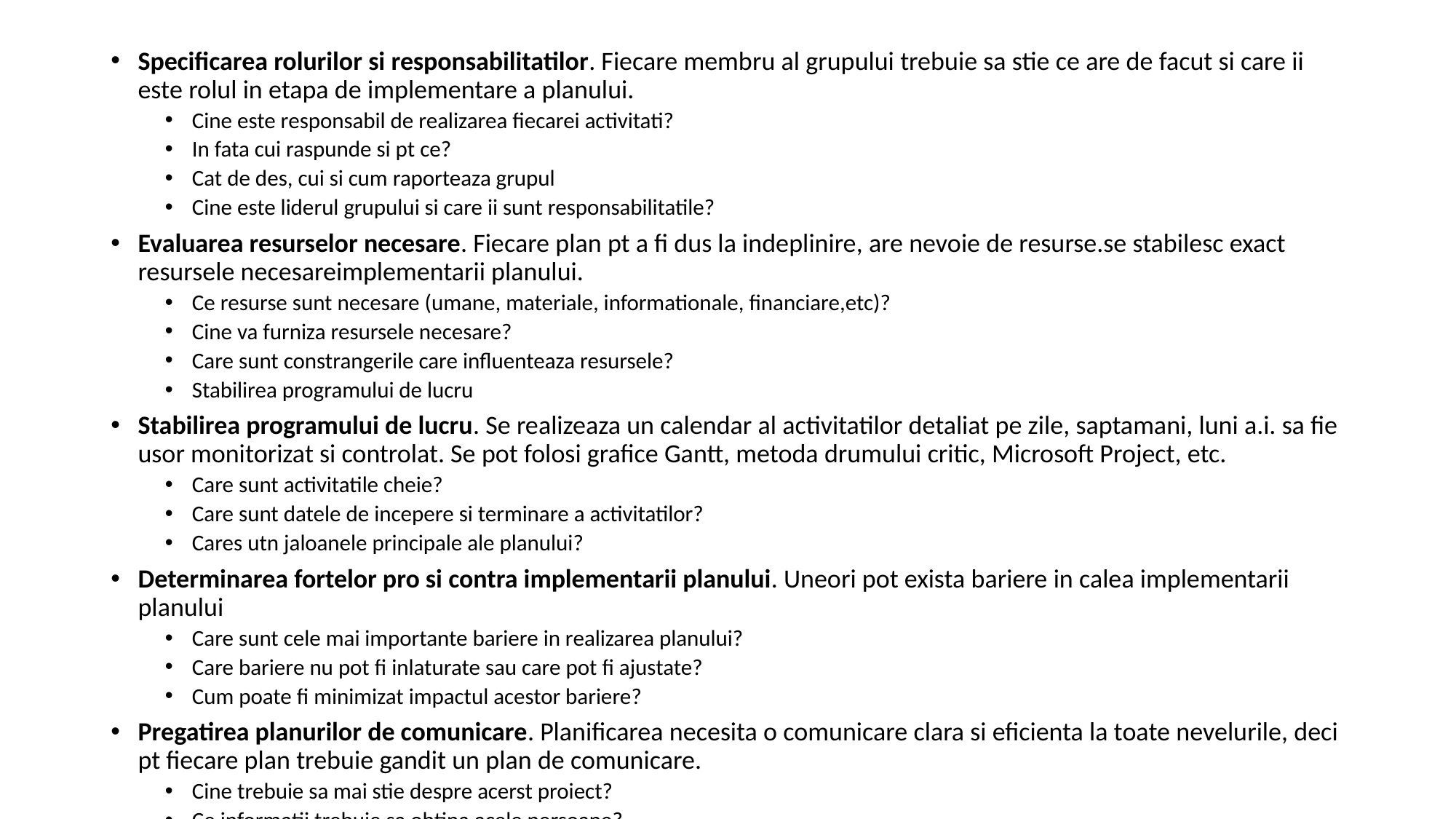

Specificarea rolurilor si responsabilitatilor. Fiecare membru al grupului trebuie sa stie ce are de facut si care ii este rolul in etapa de implementare a planului.
Cine este responsabil de realizarea fiecarei activitati?
In fata cui raspunde si pt ce?
Cat de des, cui si cum raporteaza grupul
Cine este liderul grupului si care ii sunt responsabilitatile?
Evaluarea resurselor necesare. Fiecare plan pt a fi dus la indeplinire, are nevoie de resurse.se stabilesc exact resursele necesareimplementarii planului.
Ce resurse sunt necesare (umane, materiale, informationale, financiare,etc)?
Cine va furniza resursele necesare?
Care sunt constrangerile care influenteaza resursele?
Stabilirea programului de lucru
Stabilirea programului de lucru. Se realizeaza un calendar al activitatilor detaliat pe zile, saptamani, luni a.i. sa fie usor monitorizat si controlat. Se pot folosi grafice Gantt, metoda drumului critic, Microsoft Project, etc.
Care sunt activitatile cheie?
Care sunt datele de incepere si terminare a activitatilor?
Cares utn jaloanele principale ale planului?
Determinarea fortelor pro si contra implementarii planului. Uneori pot exista bariere in calea implementarii planului
Care sunt cele mai importante bariere in realizarea planului?
Care bariere nu pot fi inlaturate sau care pot fi ajustate?
Cum poate fi minimizat impactul acestor bariere?
Pregatirea planurilor de comunicare. Planificarea necesita o comunicare clara si eficienta la toate nevelurile, deci pt fiecare plan trebuie gandit un plan de comunicare.
Cine trebuie sa mai stie despre acerst proiect?
Ce informatii trebuie sa obtina acele persoane?
Cine va raporta informatiile catre aceste persoane?

#